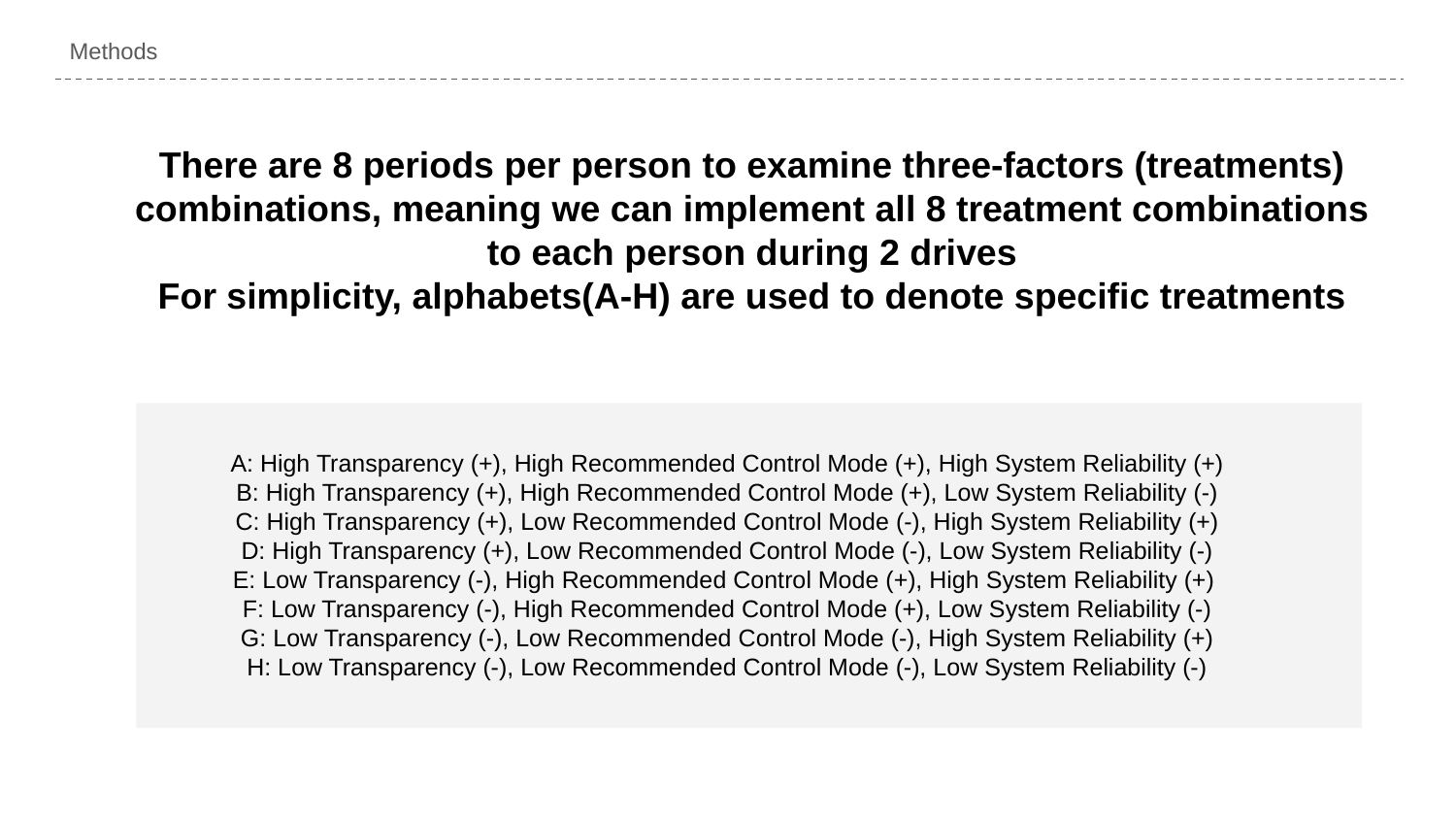

# Methods
There are 8 periods per person to examine three-factors (treatments) combinations, meaning we can implement all 8 treatment combinations to each person during 2 drives
For simplicity, alphabets(A-H) are used to denote specific treatments

A: High Transparency (+), High Recommended Control Mode (+), High System Reliability (+)
B: High Transparency (+), High Recommended Control Mode (+), Low System Reliability (-)
C: High Transparency (+), Low Recommended Control Mode (-), High System Reliability (+)
D: High Transparency (+), Low Recommended Control Mode (-), Low System Reliability (-)
E: Low Transparency (-), High Recommended Control Mode (+), High System Reliability (+)
F: Low Transparency (-), High Recommended Control Mode (+), Low System Reliability (-)
G: Low Transparency (-), Low Recommended Control Mode (-), High System Reliability (+)
H: Low Transparency (-), Low Recommended Control Mode (-), Low System Reliability (-)